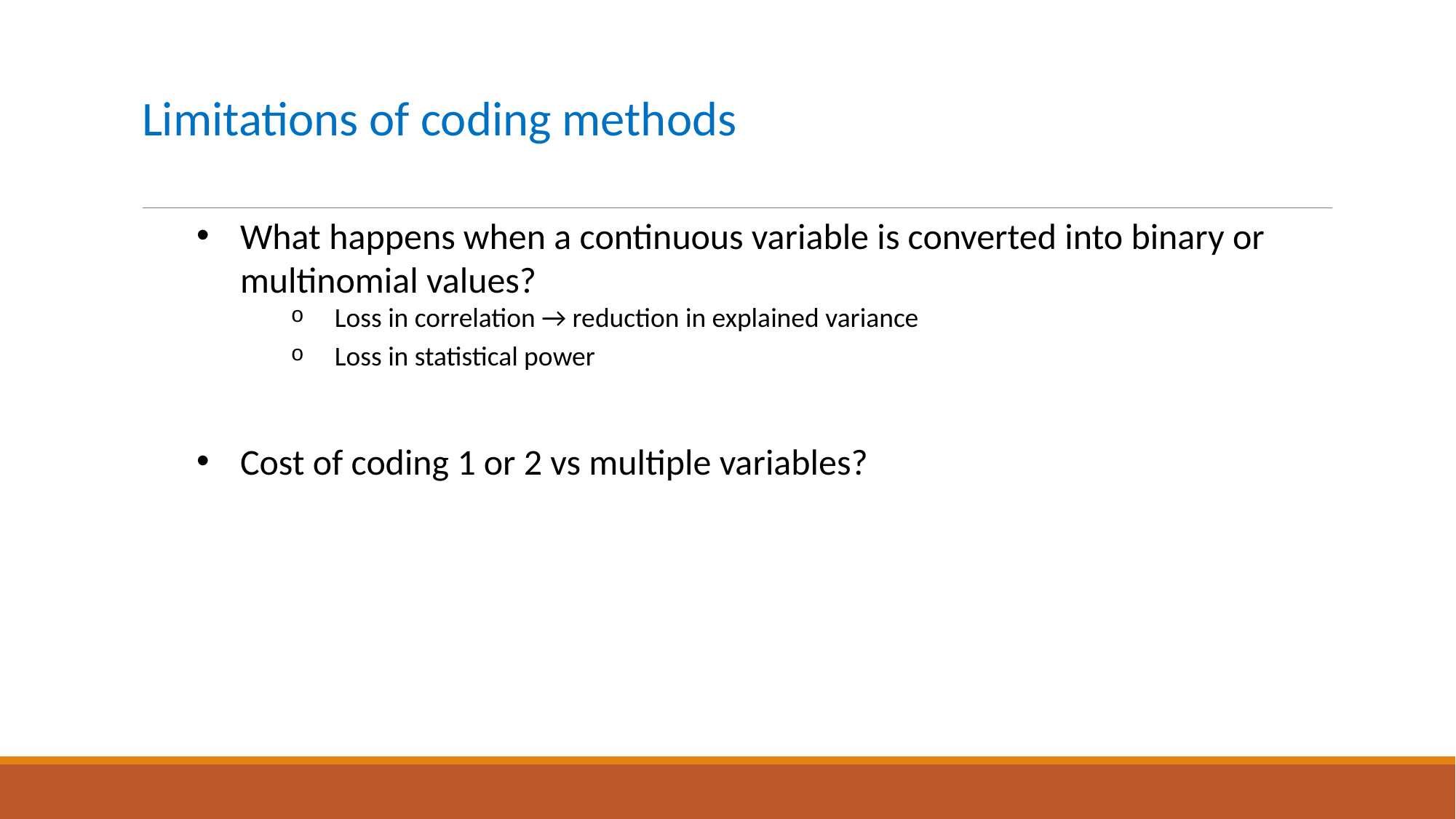

# Limitations of coding methods
What happens when a continuous variable is converted into binary or multinomial values?
Loss in correlation → reduction in explained variance
Loss in statistical power

Cost of coding 1 or 2 vs multiple variables?